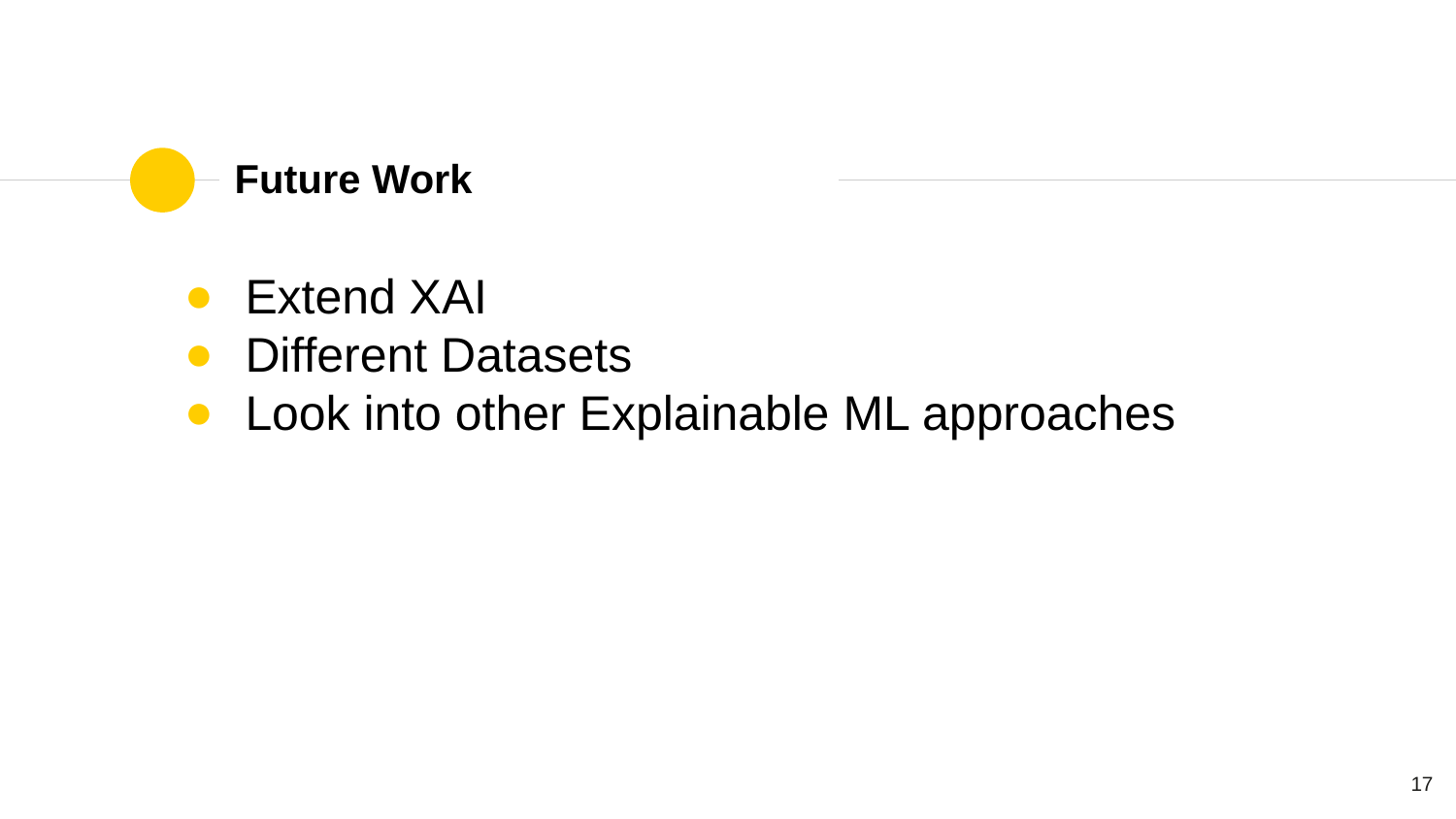

# Future Work
Extend XAI
Different Datasets
Look into other Explainable ML approaches

17